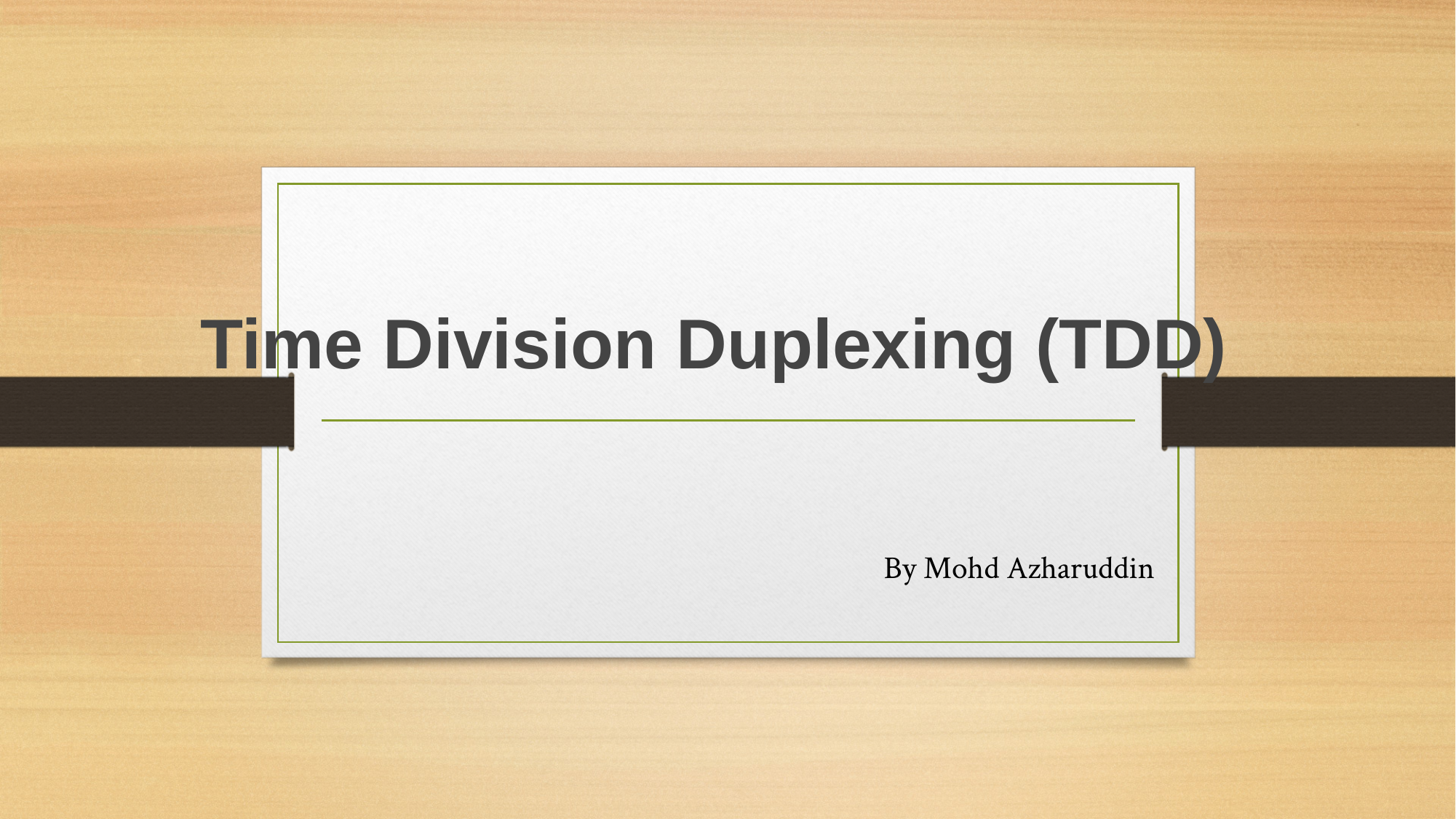

# Time Division Duplexing (TDD)
             By Mohd Azharuddin